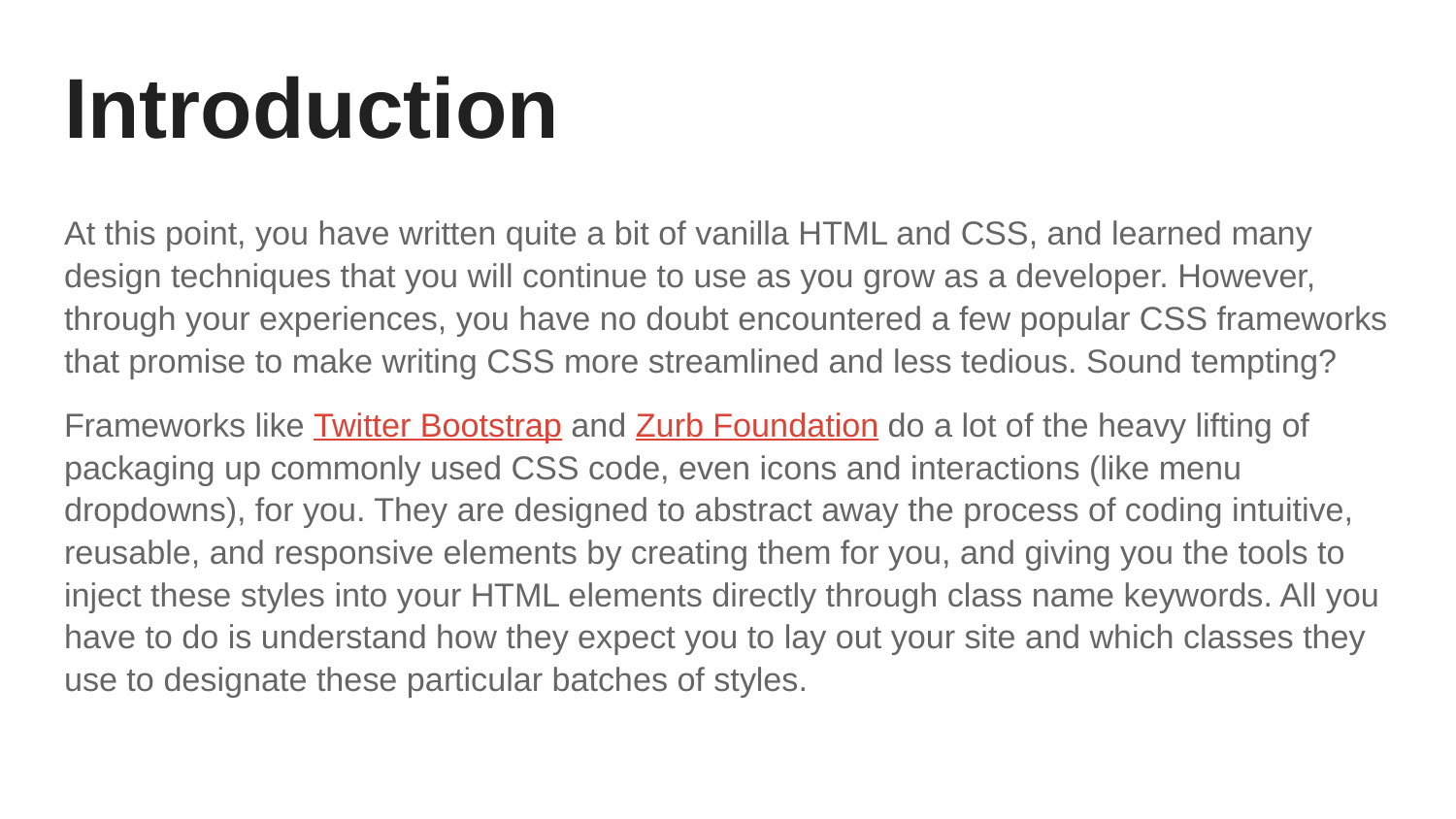

# Introduction
At this point, you have written quite a bit of vanilla HTML and CSS, and learned many design techniques that you will continue to use as you grow as a developer. However, through your experiences, you have no doubt encountered a few popular CSS frameworks that promise to make writing CSS more streamlined and less tedious. Sound tempting?
Frameworks like Twitter Bootstrap and Zurb Foundation do a lot of the heavy lifting of packaging up commonly used CSS code, even icons and interactions (like menu dropdowns), for you. They are designed to abstract away the process of coding intuitive, reusable, and responsive elements by creating them for you, and giving you the tools to inject these styles into your HTML elements directly through class name keywords. All you have to do is understand how they expect you to lay out your site and which classes they use to designate these particular batches of styles.